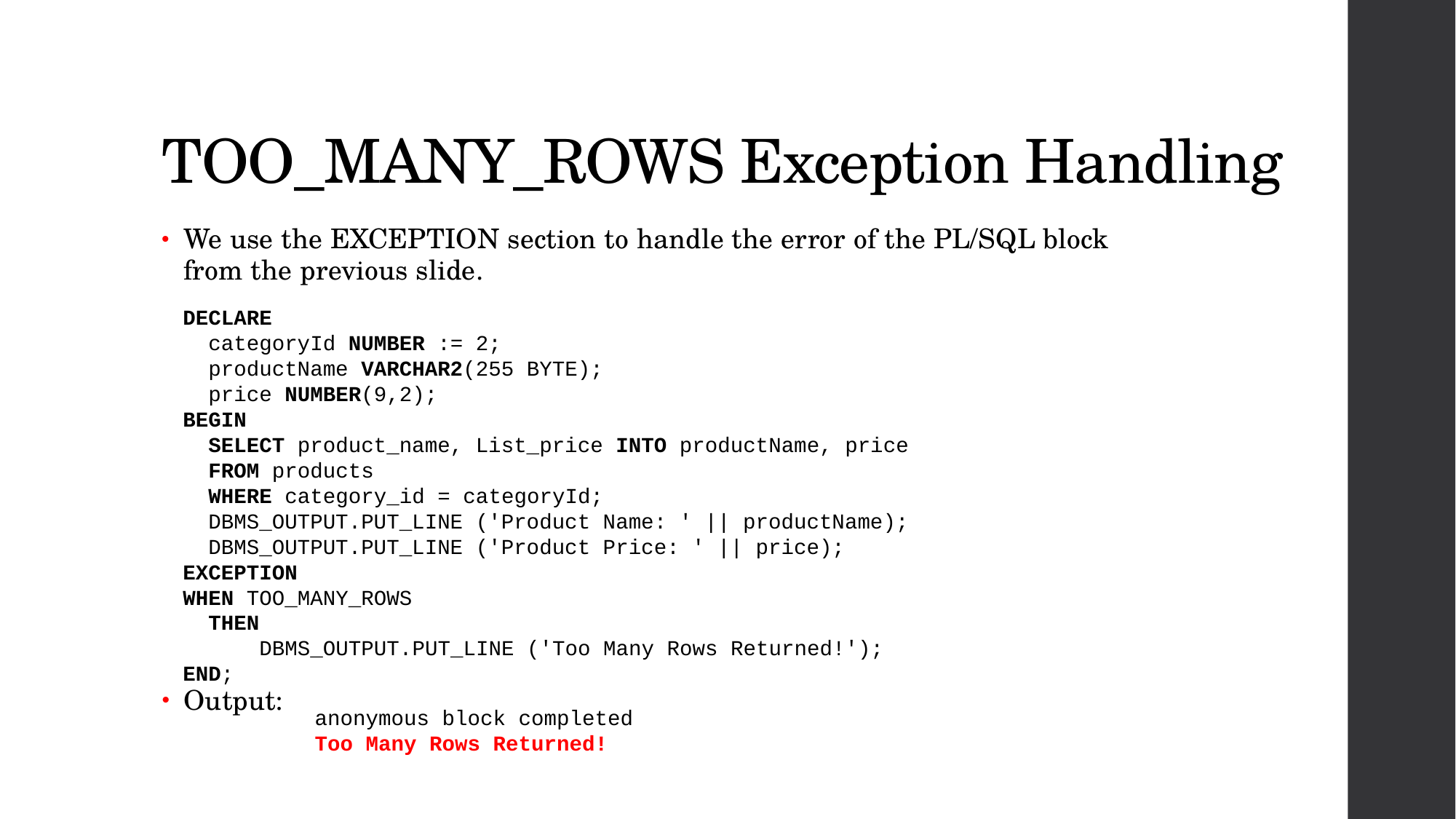

# TOO_MANY_ROWS Exception Handling
We use the EXCEPTION section to handle the error of the PL/SQL block from the previous slide.
DECLARE
  categoryId NUMBER := 2;
  productName VARCHAR2(255 BYTE);
  price NUMBER(9,2);
BEGIN
  SELECT product_name, List_price INTO productName, price
  FROM products
  WHERE category_id = categoryId;
  DBMS_OUTPUT.PUT_LINE ('Product Name: ' || productName);
  DBMS_OUTPUT.PUT_LINE ('Product Price: ' || price);
EXCEPTION
WHEN TOO_MANY_ROWS
  THEN
      DBMS_OUTPUT.PUT_LINE ('Too Many Rows Returned!');
END;
Output:
anonymous block completed
Too Many Rows Returned!